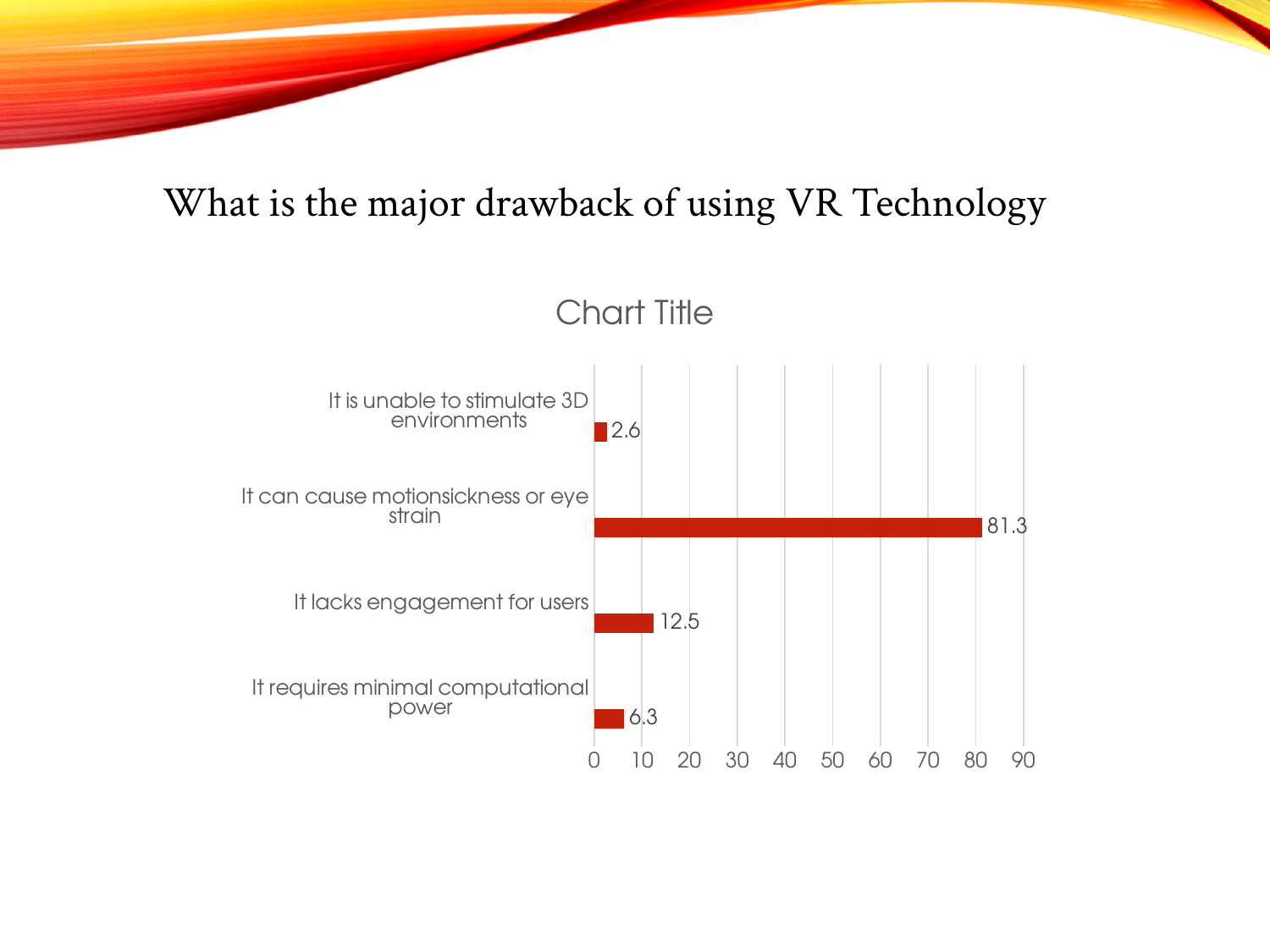

What is the major drawback of using VR Technology​

### Chart:

| Category | Series 1 | Column1 | Column2 |
|---|---|---|---|
| It requires minimal computational power | 6.3 | None | None |
| It lacks engagement for users | 12.5 | None | None |
| It can cause motionsickness or eye strain | 81.3 | None | None |
| It is unable to stimulate 3D environments | 2.6 | None | None |